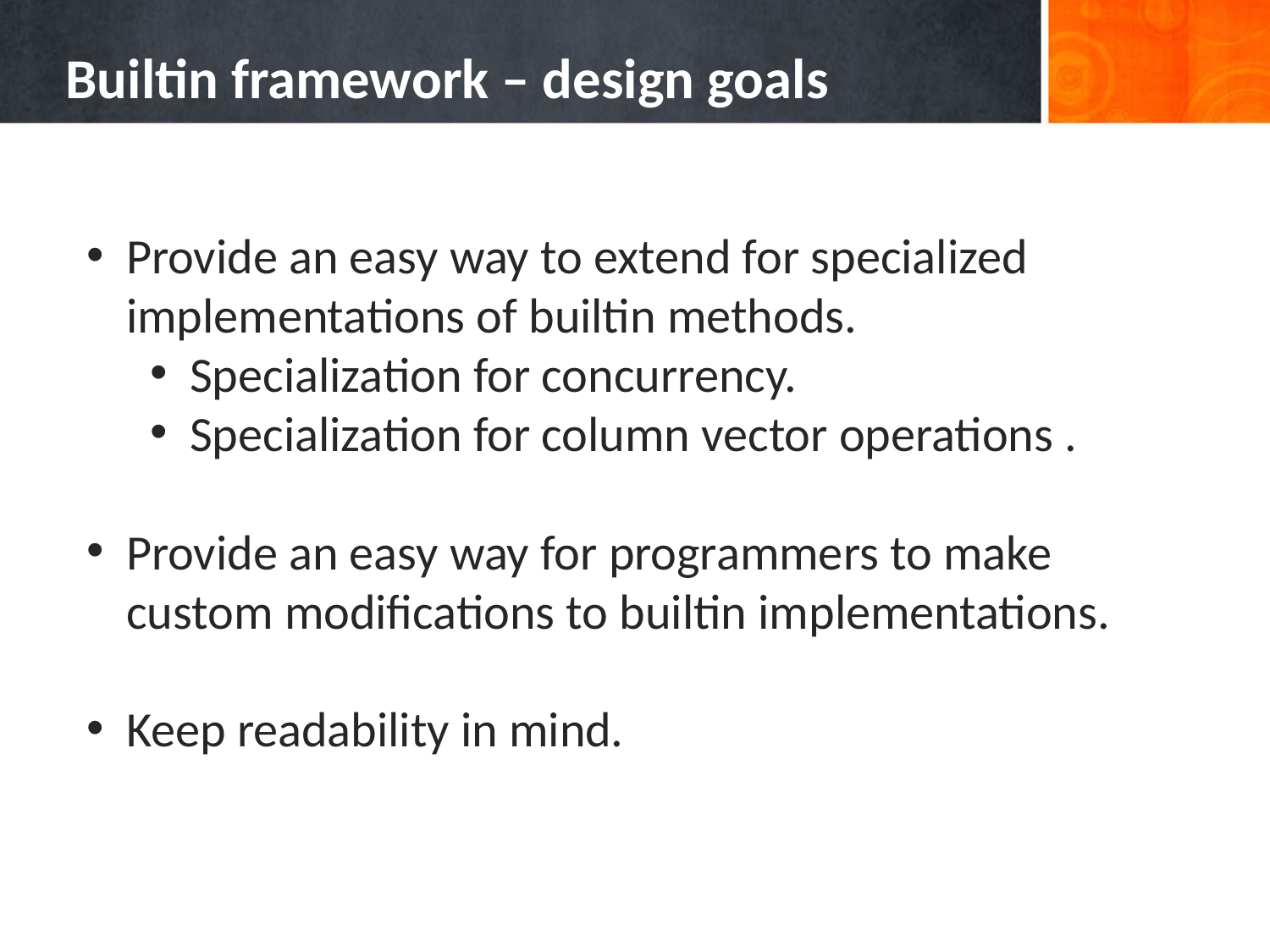

# Builtin framework – design goals

Provide an easy way to extend for specialized implementations of builtin methods.
Specialization for concurrency.
Specialization for column vector operations .

Provide an easy way for programmers to make custom modifications to builtin implementations.

Keep readability in mind.